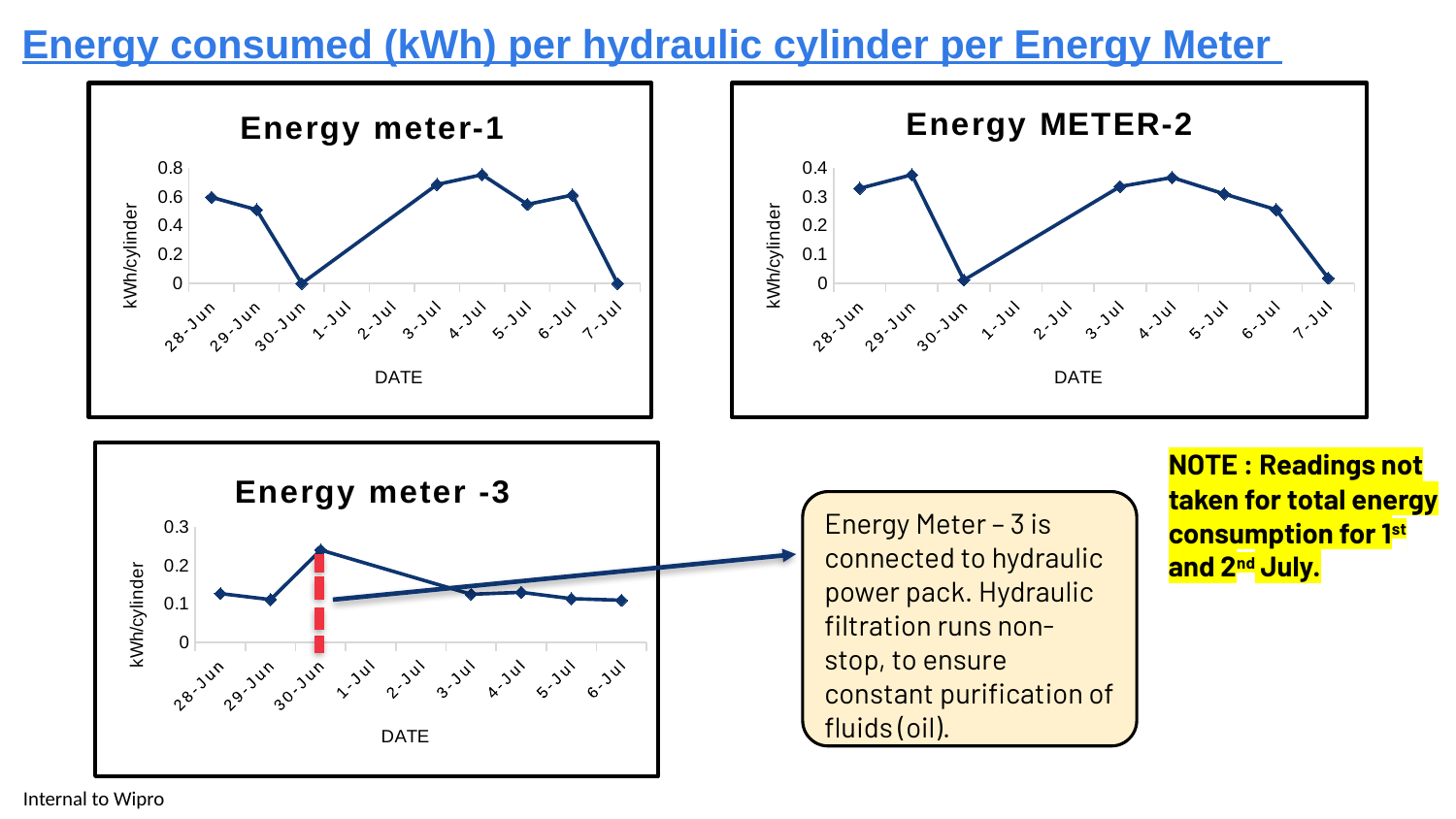

Energy consumed (kWh) per hydraulic cylinder per Energy Meter

### Chart: Energy meter-1

| Category | Energy consumed per cylinder (kWh/cylinder) |
|---|---|
| 45471 | 0.5980381110190489 |
| 45472 | 0.5114798973481626 |
| 45473 | 0.0 |
| 45476 | 0.6867473309608597 |
| 45477 | 0.7548931506849252 |
| 45478 | 0.5487290015847904 |
| 45479 | 0.6132332789559536 |
| 45480 | 0.0 |

### Chart: Energy METER-2

| Category | Energy consumed per cylinder (kWh/cylinder) |
|---|---|
| 45471 | 0.3300480530240306 |
| 45472 | 0.37707442258340107 |
| 45473 | 0.011700000000036681 |
| 45476 | 0.33624911032028415 |
| 45477 | 0.36767853881278606 |
| 45478 | 0.31048494453248315 |
| 45479 | 0.2557455138662377 |
| 45480 | 0.018520547945166208 |

### Chart: Energy meter -3

| Category | Energy consumed per cylinder (kWh/cylinder) |
|---|---|
| 45471 | 0.1275376967688485 |
| 45472 | 0.11195637296834893 |
| 45473 | 0.24085000000000356 |
| 45476 | 0.1256966192170815 |
| 45477 | 0.13082922374429173 |
| 45478 | 0.11420839936608682 |
| 45479 | 0.11012071778140223 |
NOTE : Readings not taken for total energy consumption for 1st and 2nd July.
Energy Meter – 3 is connected to hydraulic power pack. Hydraulic filtration runs non-stop, to ensure constant purification of fluids (oil).